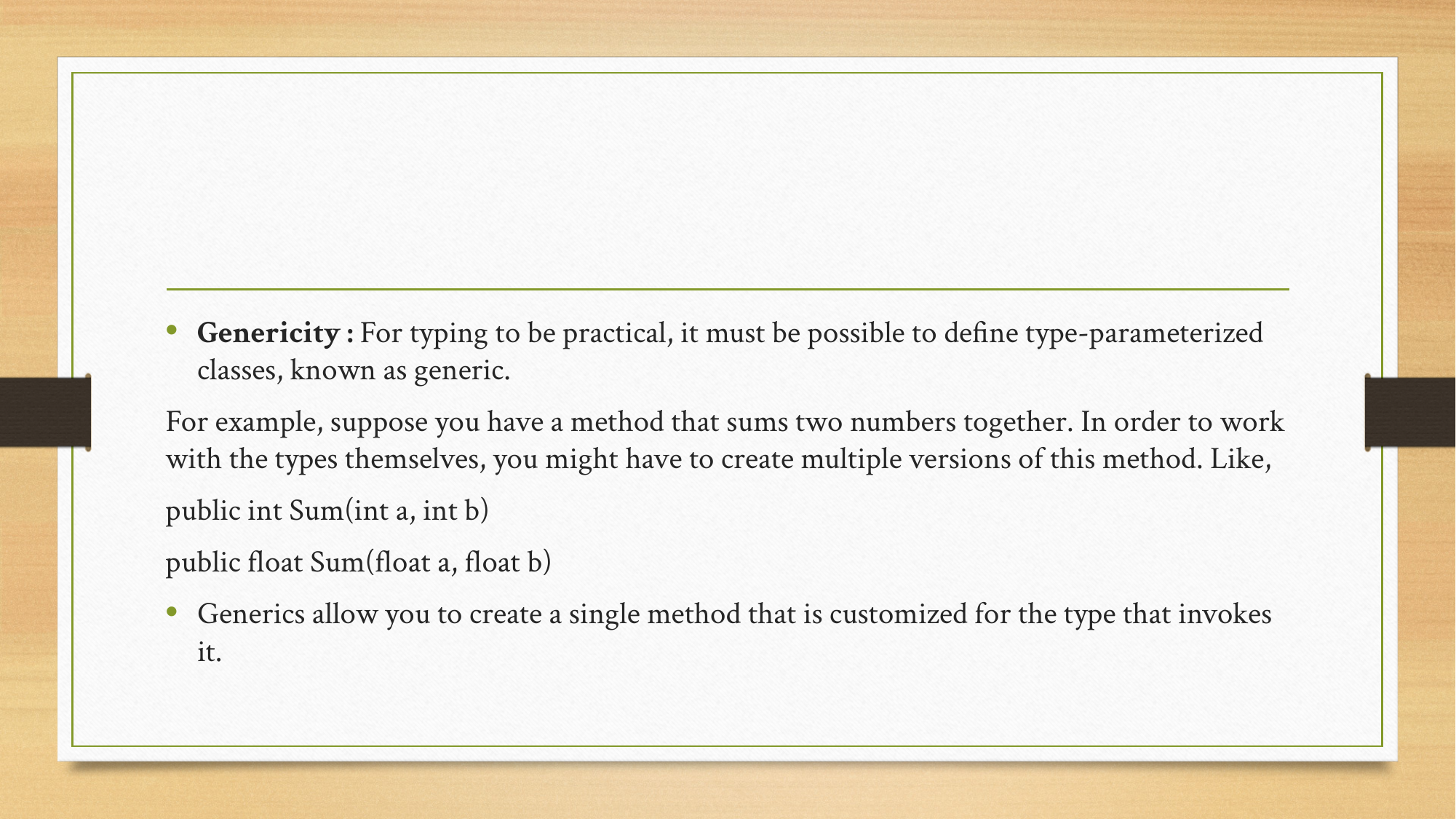

#
Genericity : For typing to be practical, it must be possible to define type-parameterized classes, known as generic.
For example, suppose you have a method that sums two numbers together. In order to work with the types themselves, you might have to create multiple versions of this method. Like,
public int Sum(int a, int b)
public float Sum(float a, float b)
Generics allow you to create a single method that is customized for the type that invokes it.